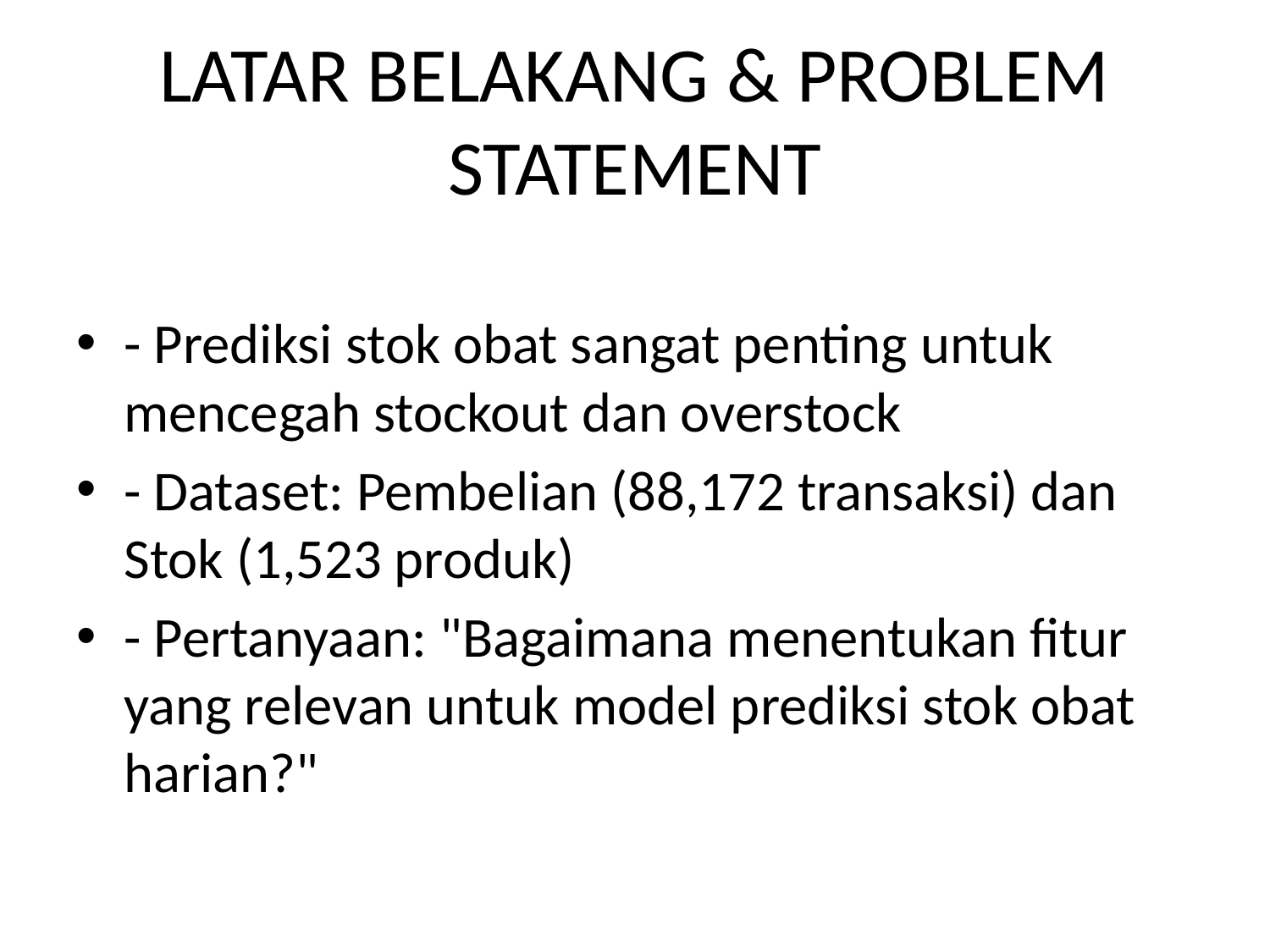

# LATAR BELAKANG & PROBLEM STATEMENT

- Prediksi stok obat sangat penting untuk mencegah stockout dan overstock
- Dataset: Pembelian (88,172 transaksi) dan Stok (1,523 produk)
- Pertanyaan: "Bagaimana menentukan fitur yang relevan untuk model prediksi stok obat harian?"